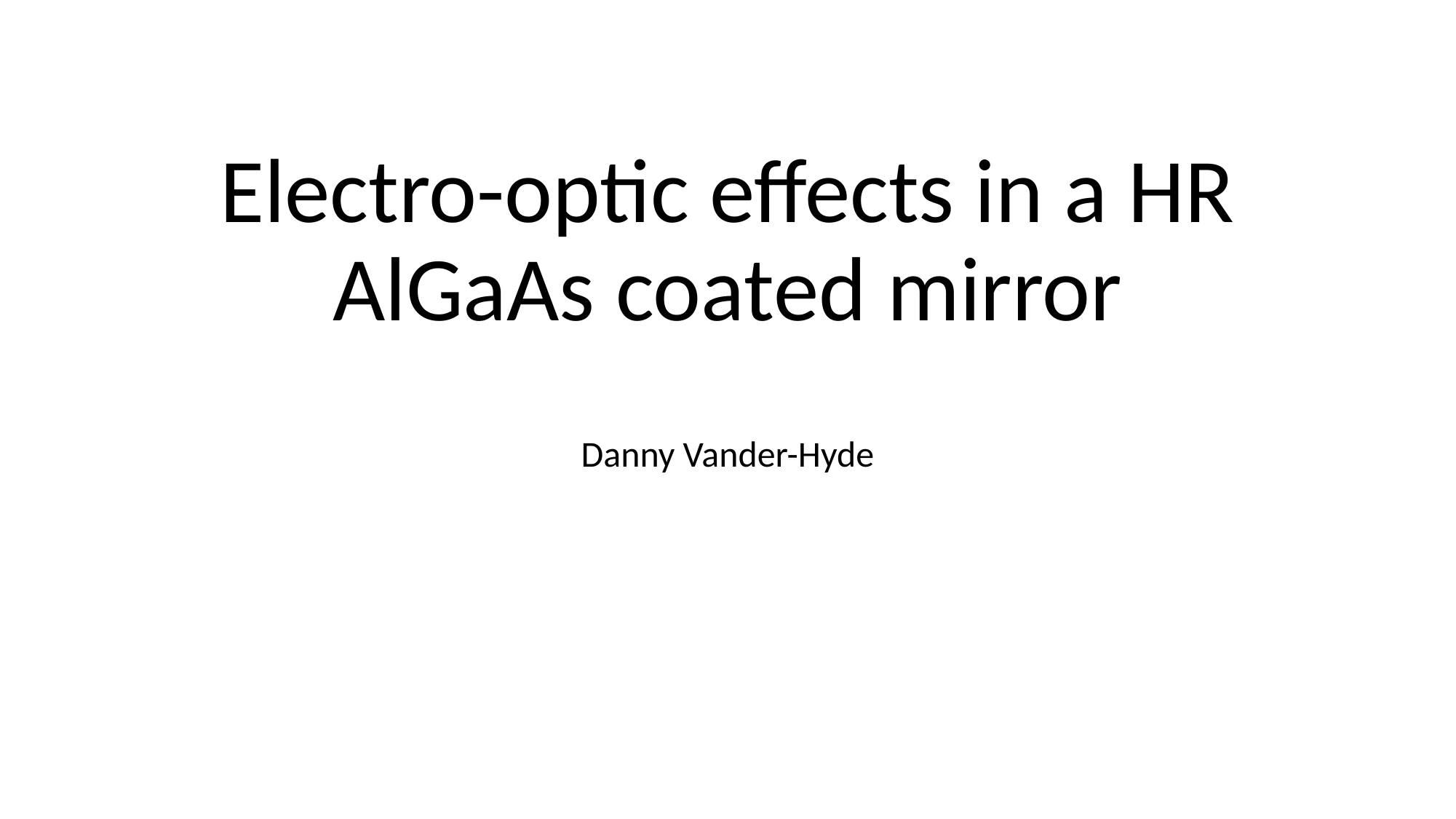

# Electro-optic effects in a HR AlGaAs coated mirror
Danny Vander-Hyde